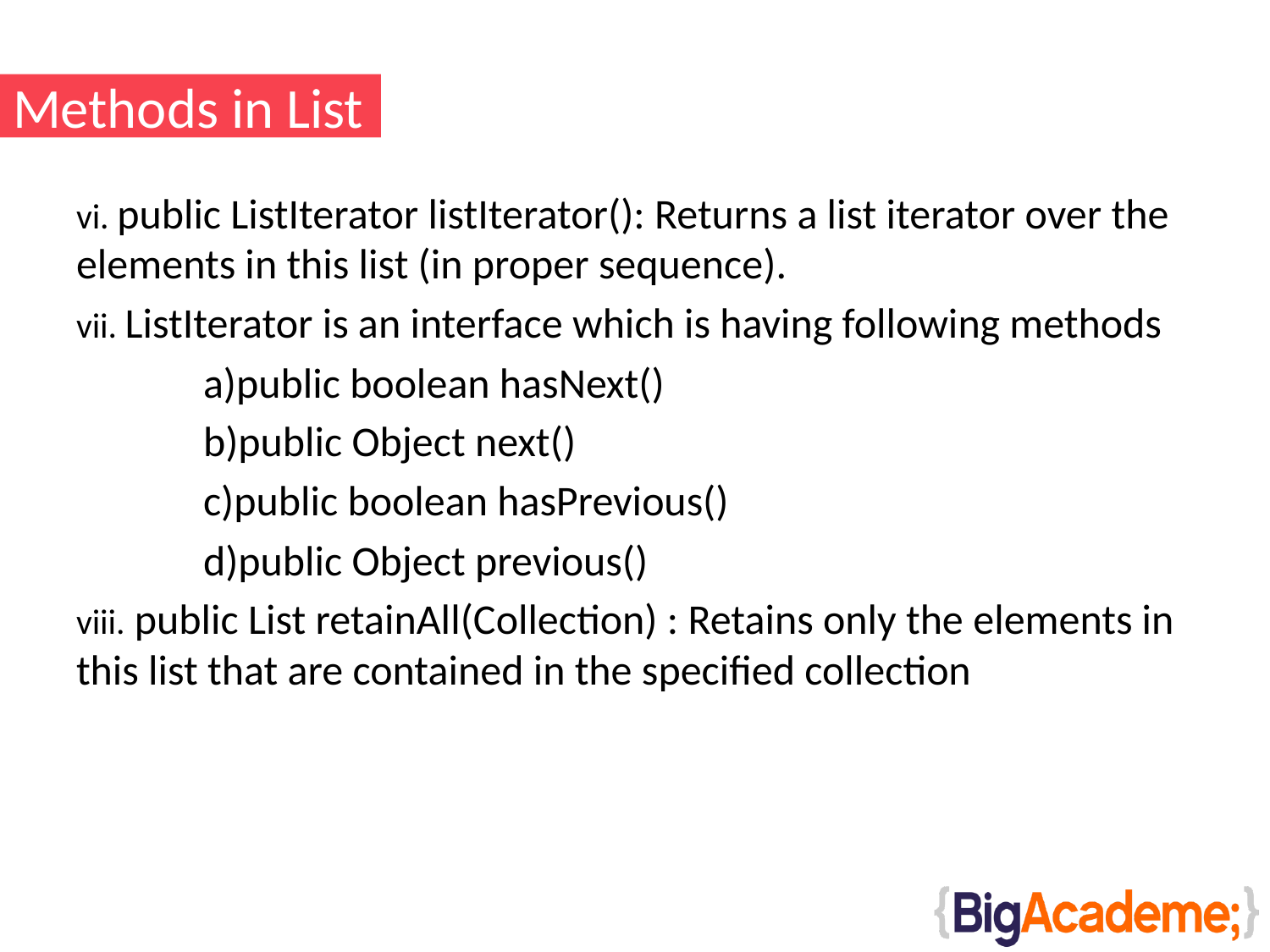

# Methods in List
vi. public ListIterator listIterator(): Returns a list iterator over the elements in this list (in proper sequence).
vii. ListIterator is an interface which is having following methods
	a)public boolean hasNext()
	b)public Object next()
        	c)public boolean hasPrevious()
        	d)public Object previous()
viii. public List retainAll(Collection) : Retains only the elements in this list that are contained in the specified collection